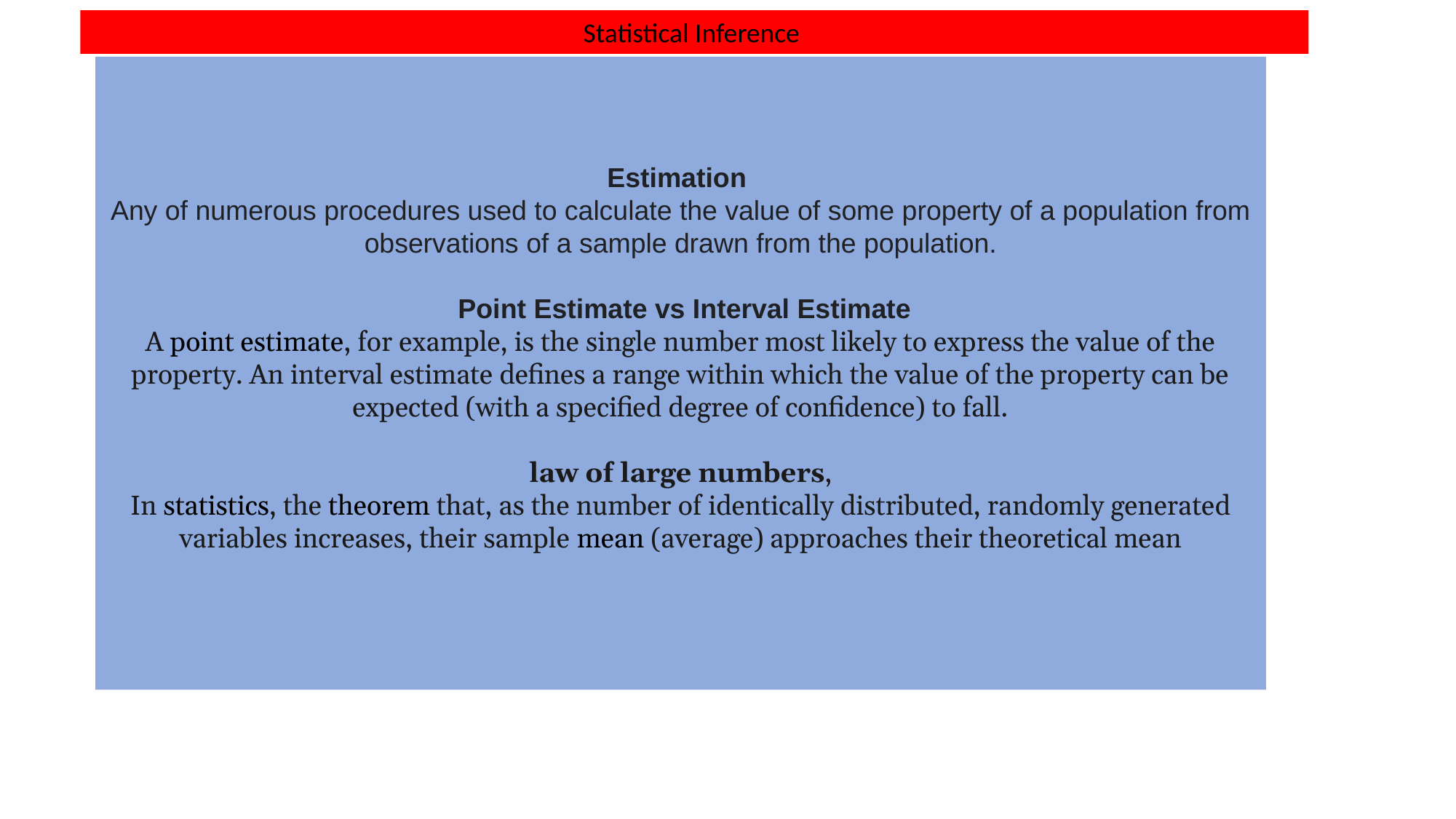

Statistical Inference

Estimation
Any of numerous procedures used to calculate the value of some property of a population from observations of a sample drawn from the population.

 Point Estimate vs Interval Estimate
A point estimate, for example, is the single number most likely to express the value of the property. An interval estimate defines a range within which the value of the property can be expected (with a specified degree of confidence) to fall.

 law of large numbers,
In statistics, the theorem that, as the number of identically distributed, randomly generated variables increases, their sample mean (average) approaches their theoretical mean